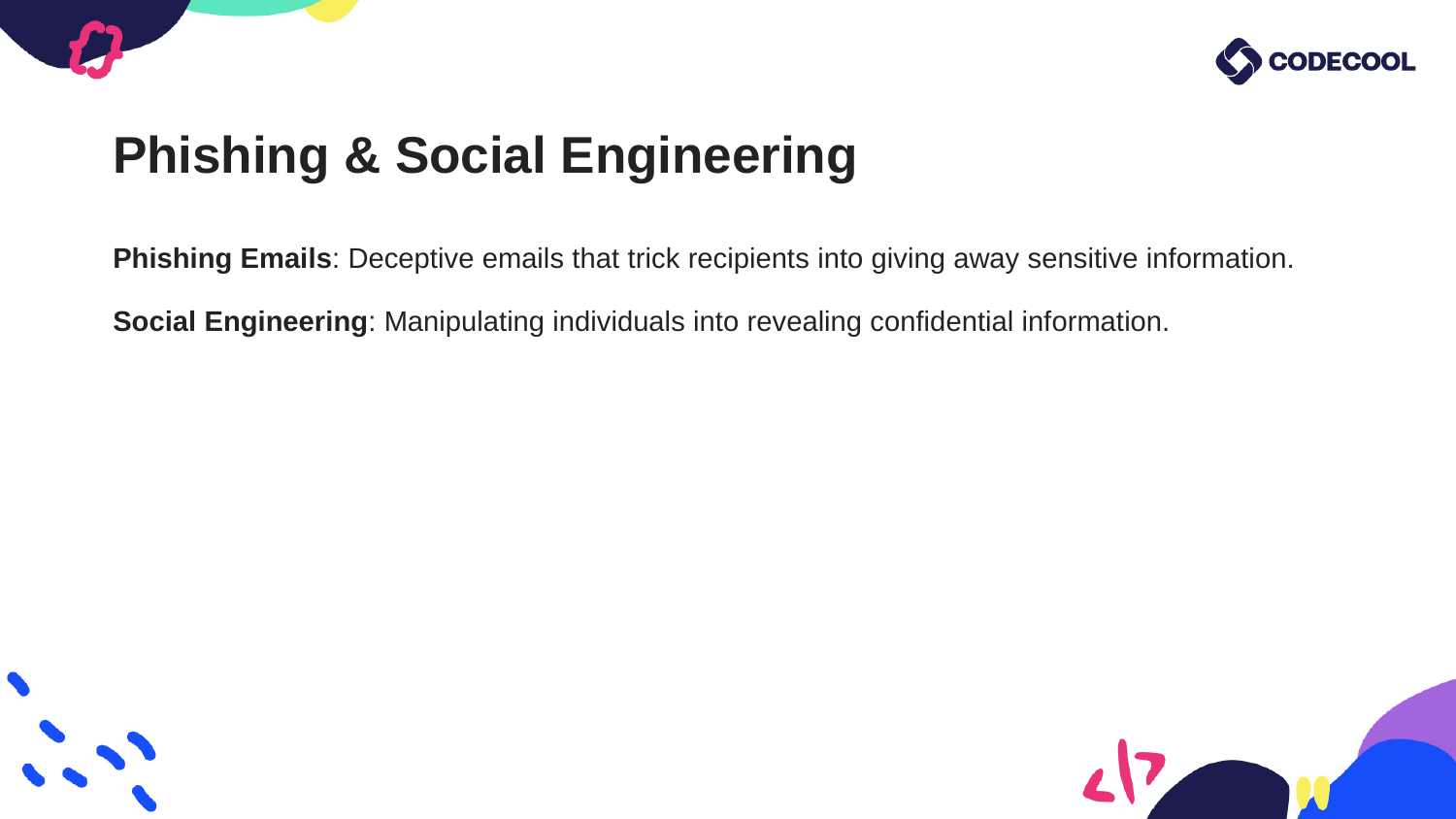

# Phishing & Social Engineering
Phishing Emails: Deceptive emails that trick recipients into giving away sensitive information.
Social Engineering: Manipulating individuals into revealing confidential information.